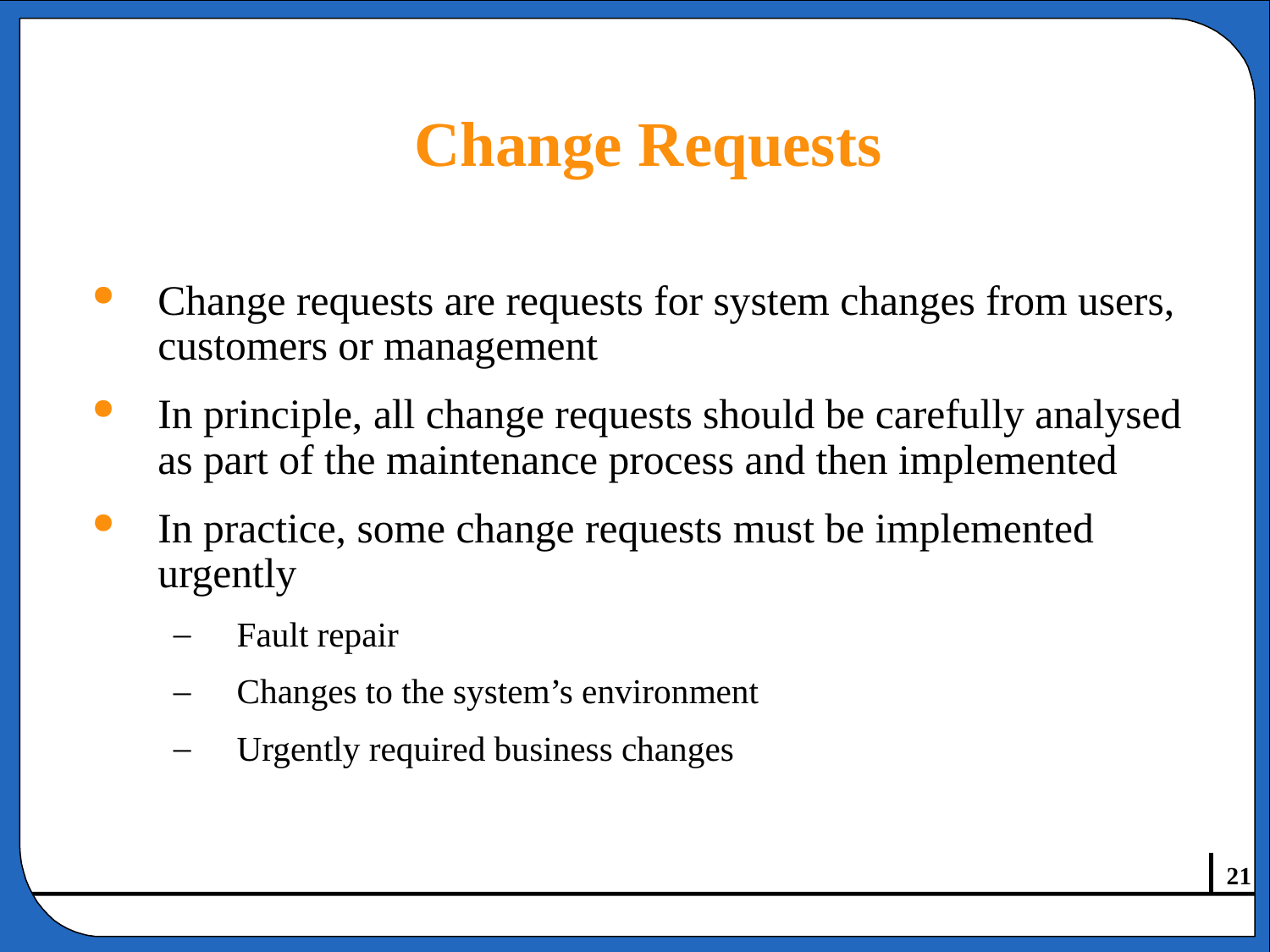

# Change Requests
Change requests are requests for system changes from users, customers or management
In principle, all change requests should be carefully analysed as part of the maintenance process and then implemented
In practice, some change requests must be implemented urgently
Fault repair
Changes to the system’s environment
Urgently required business changes